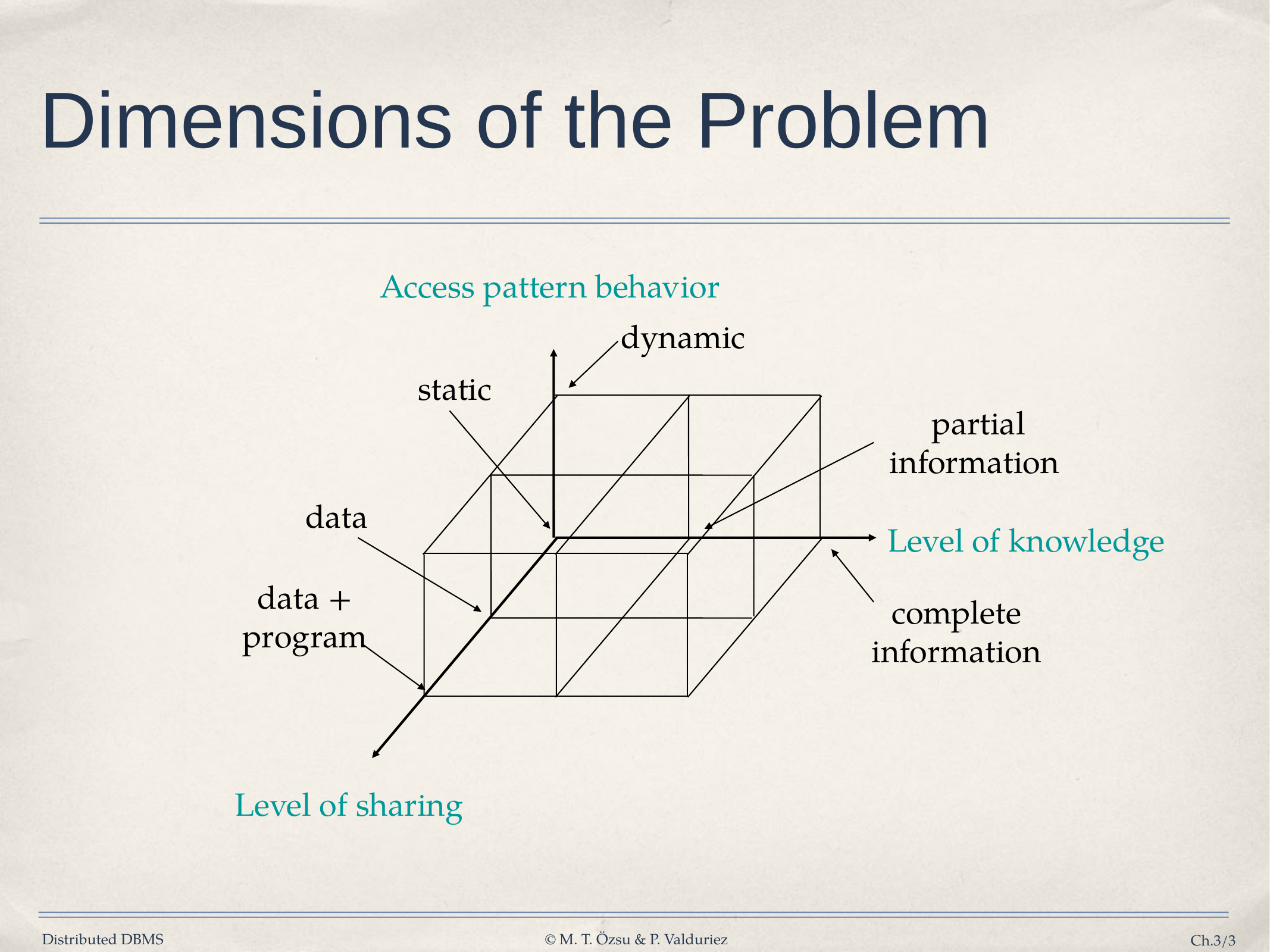

# Dimensions of the Problem
Access pattern behavior
dynamic

static

partial
information

data
Level of knowledge

data +
program
complete
information

Level of sharing